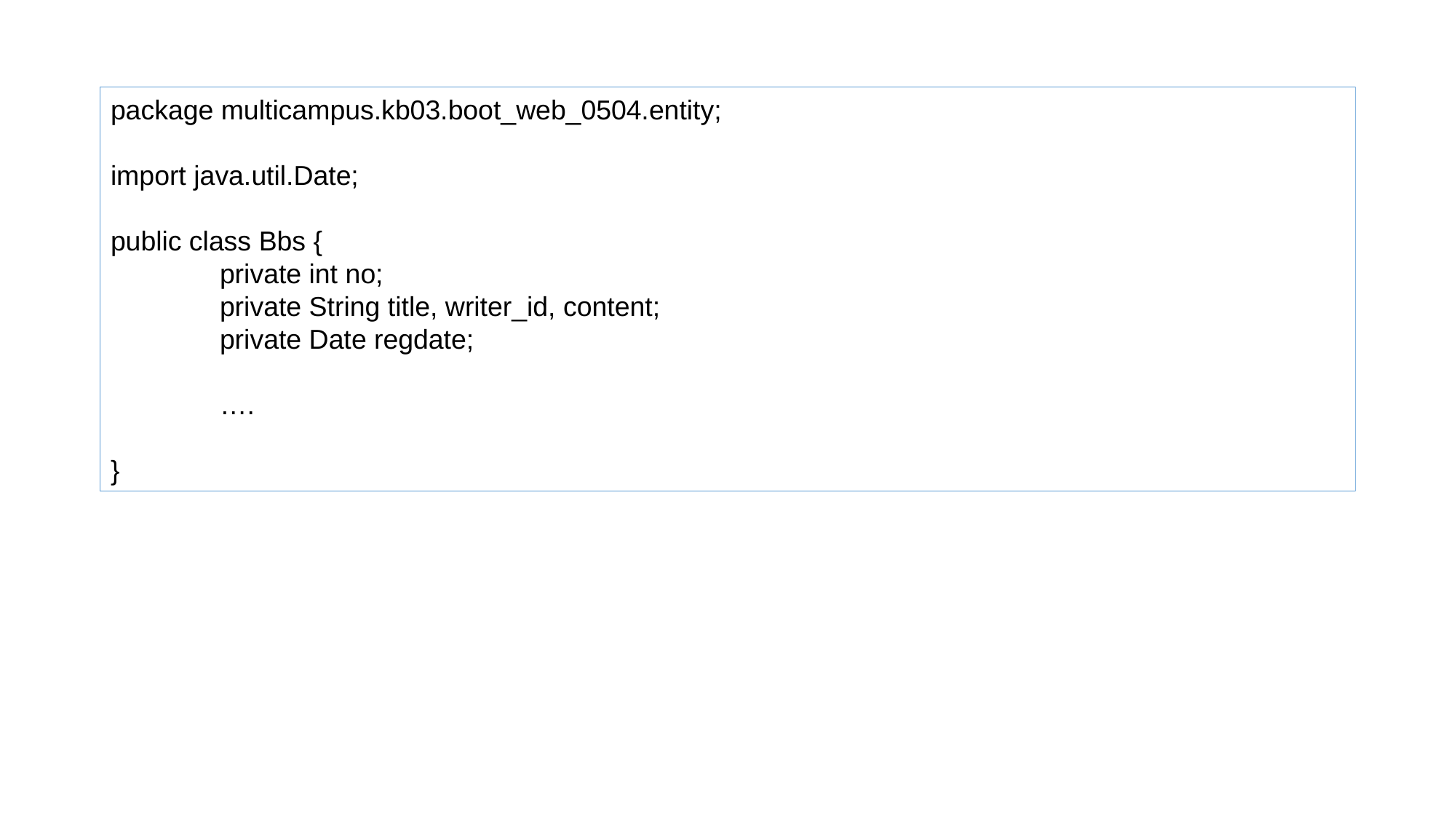

#
package multicampus.kb03.boot_web_0504.entity;

import java.util.Date;

public class Bbs {
	private int no;
	private String title, writer_id, content;
	private Date regdate;

 	….

}